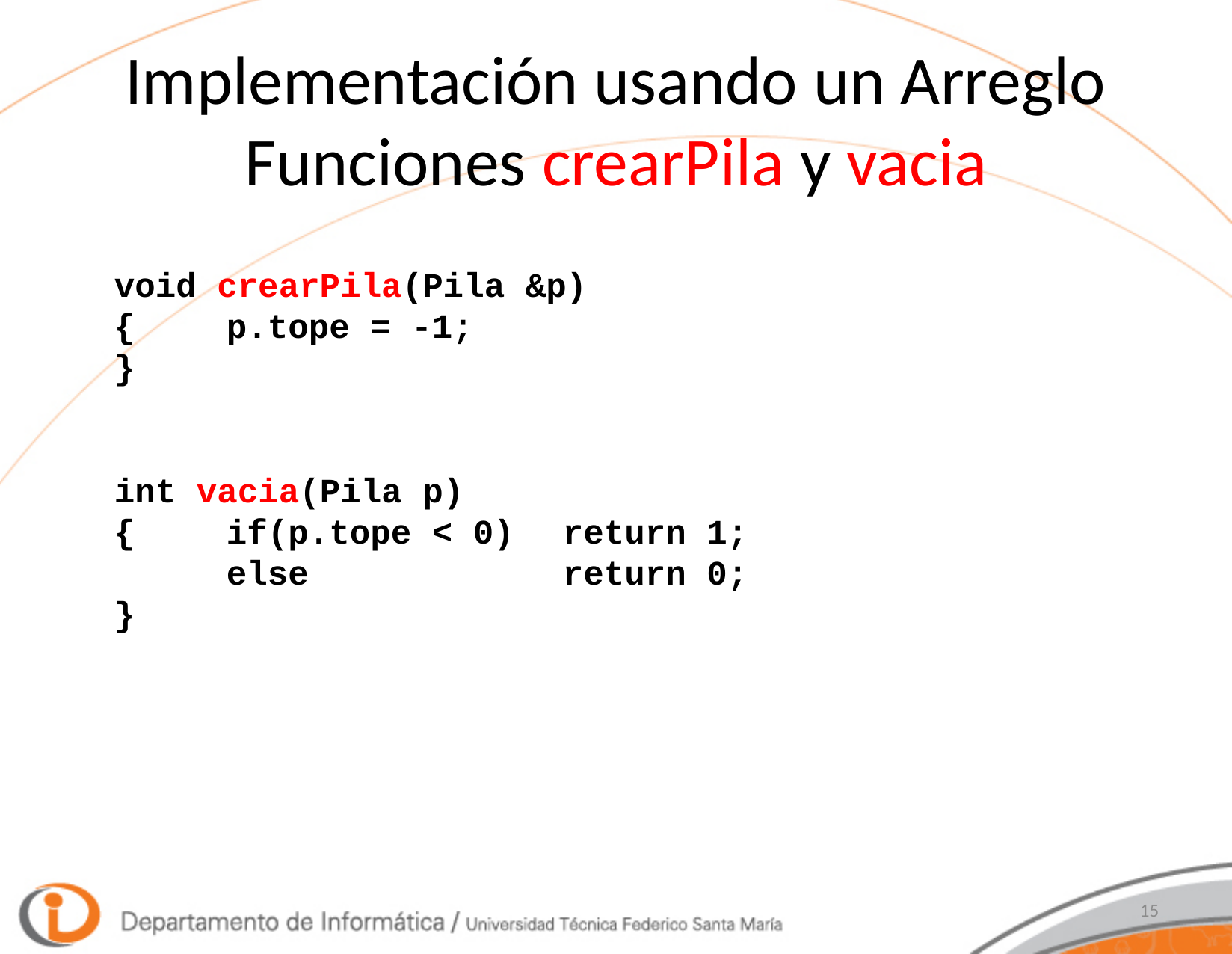

# Implementación usando un Arreglo Funciones crearPila y vacia
void crearPila(Pila &p)
{	p.tope = -1;
}

int vacia(Pila p)
{	if(p.tope < 0)	return 1;
	else			return 0;
}
15